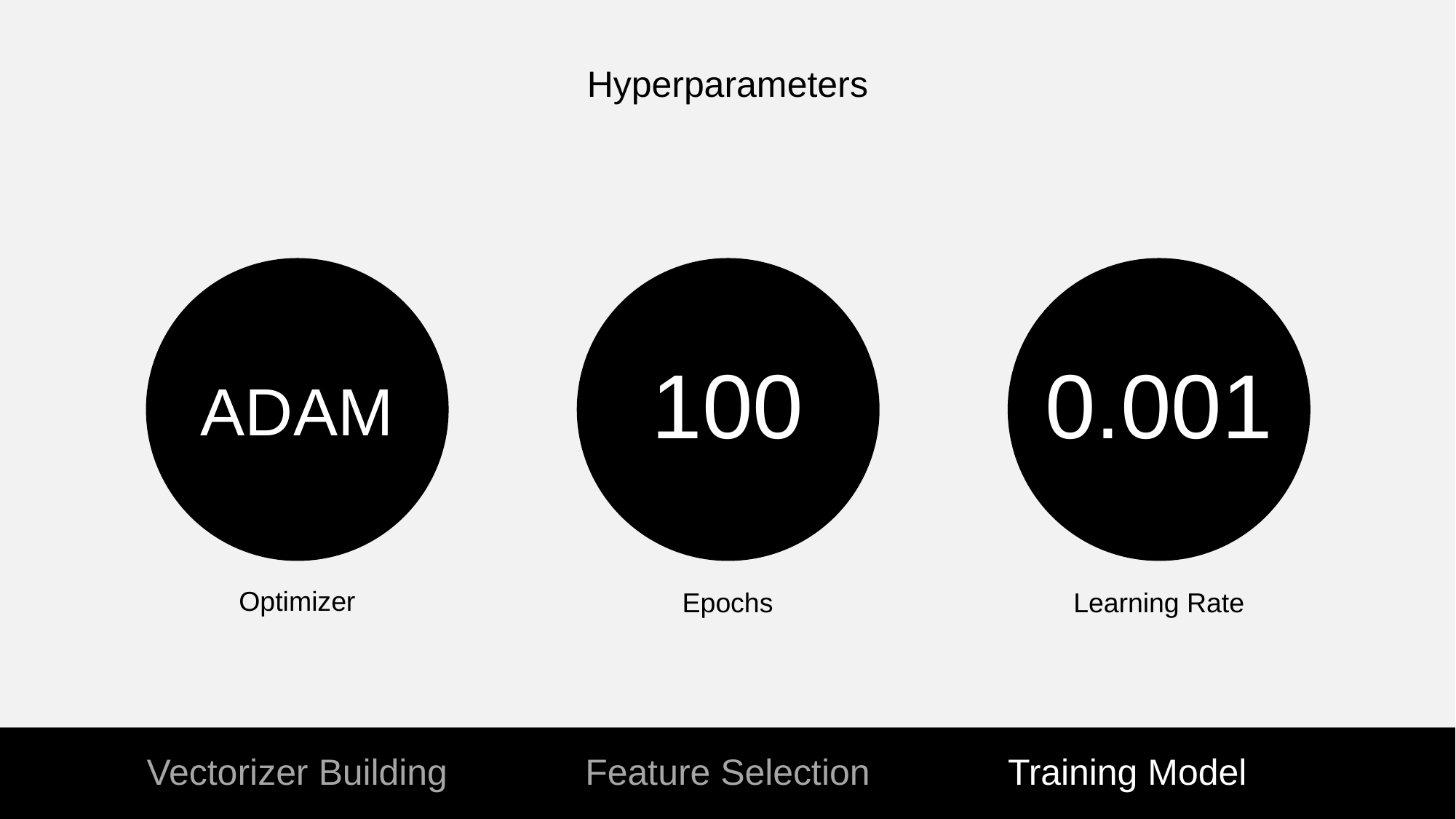

Hyperparameters

100
0.001
ADAM
Optimizer
Epochs
Learning Rate

Training Model
Vectorizer Building
Feature Selection